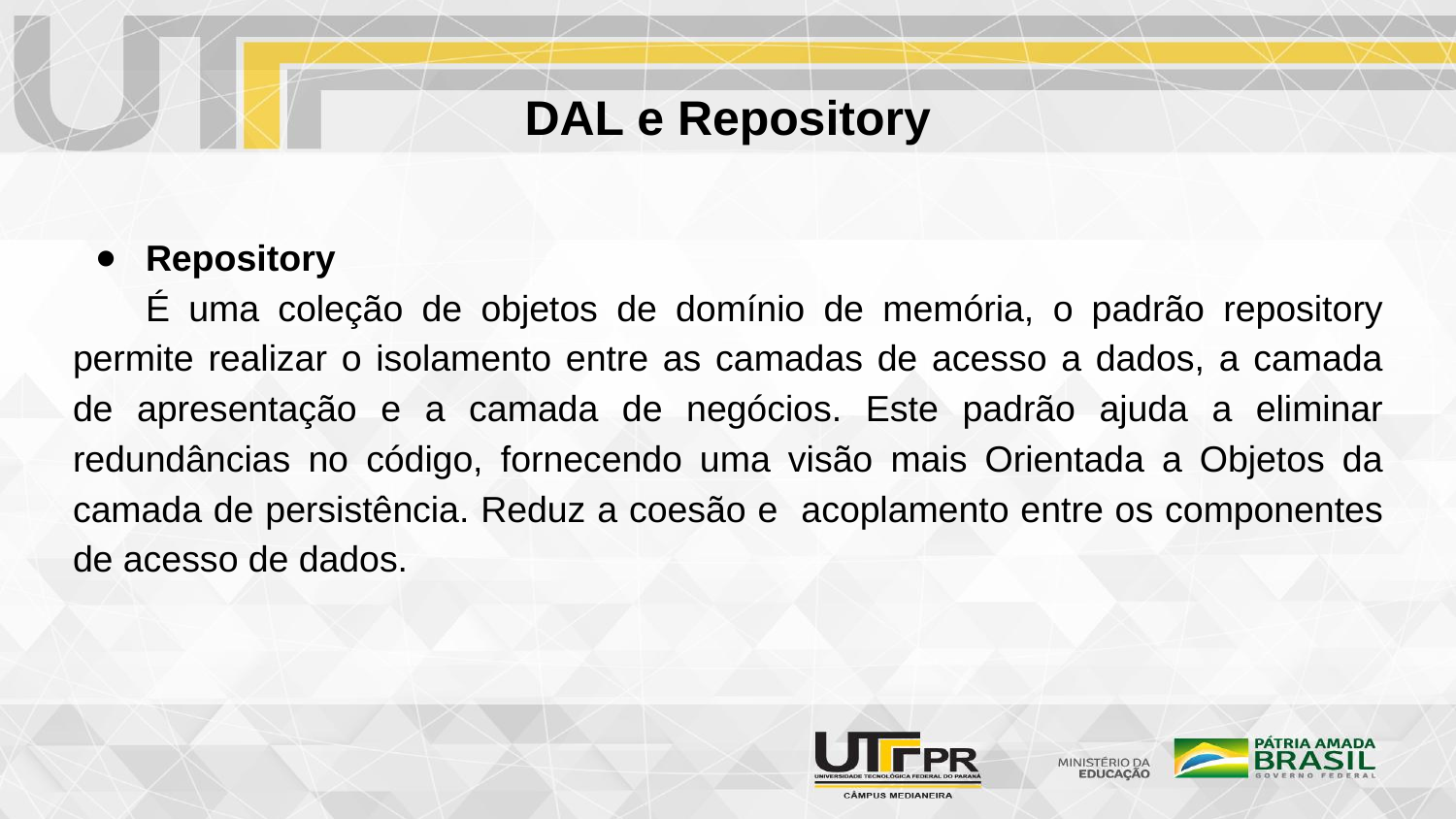

# DAL e Repository
Repository
É uma coleção de objetos de domínio de memória, o padrão repository permite realizar o isolamento entre as camadas de acesso a dados, a camada de apresentação e a camada de negócios. Este padrão ajuda a eliminar redundâncias no código, fornecendo uma visão mais Orientada a Objetos da camada de persistência. Reduz a coesão e  acoplamento entre os componentes de acesso de dados.